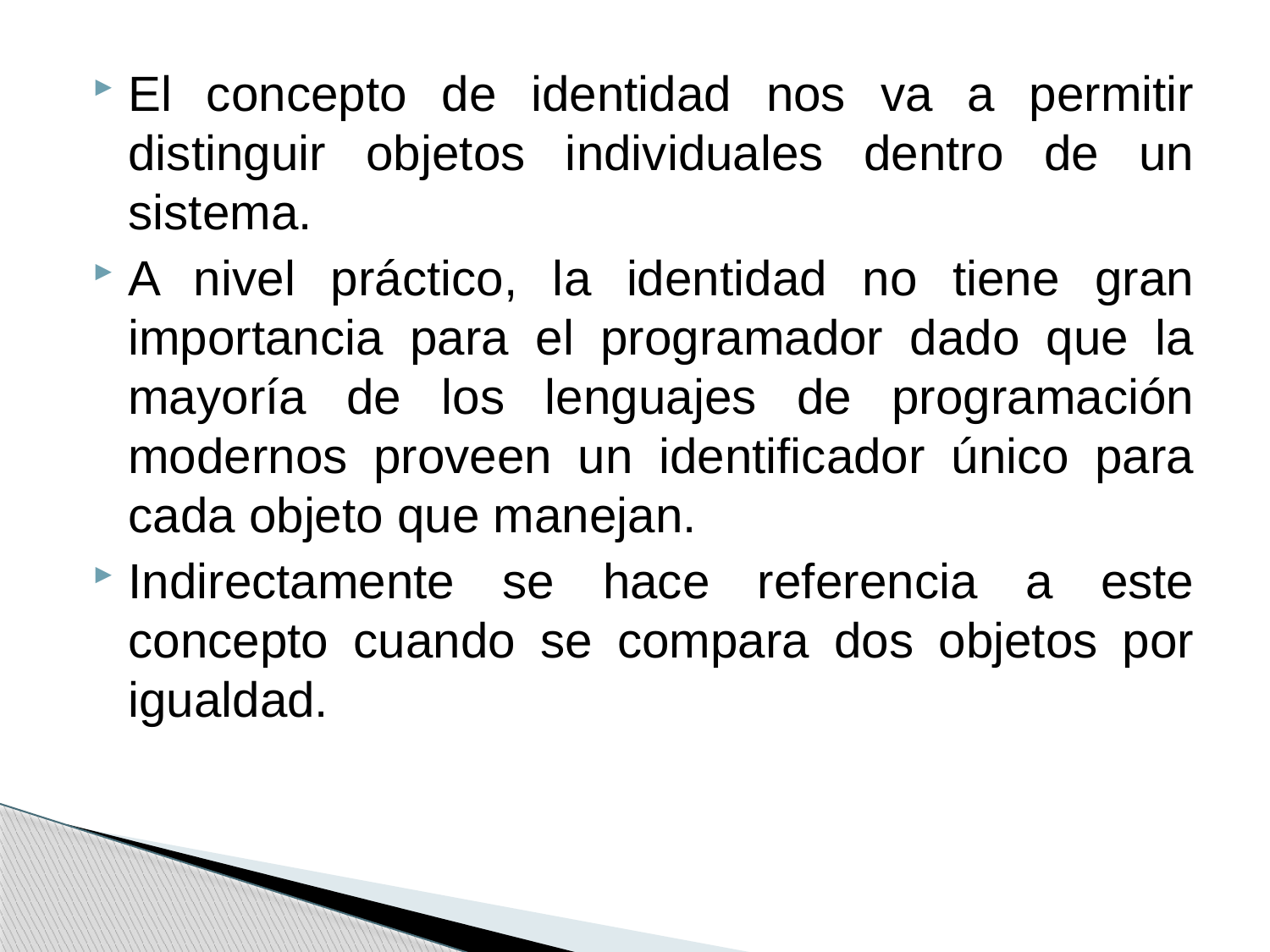

El concepto de identidad nos va a permitir distinguir objetos individuales dentro de un sistema.
A nivel práctico, la identidad no tiene gran importancia para el programador dado que la mayoría de los lenguajes de programación modernos proveen un identificador único para cada objeto que manejan.
Indirectamente se hace referencia a este concepto cuando se compara dos objetos por igualdad.